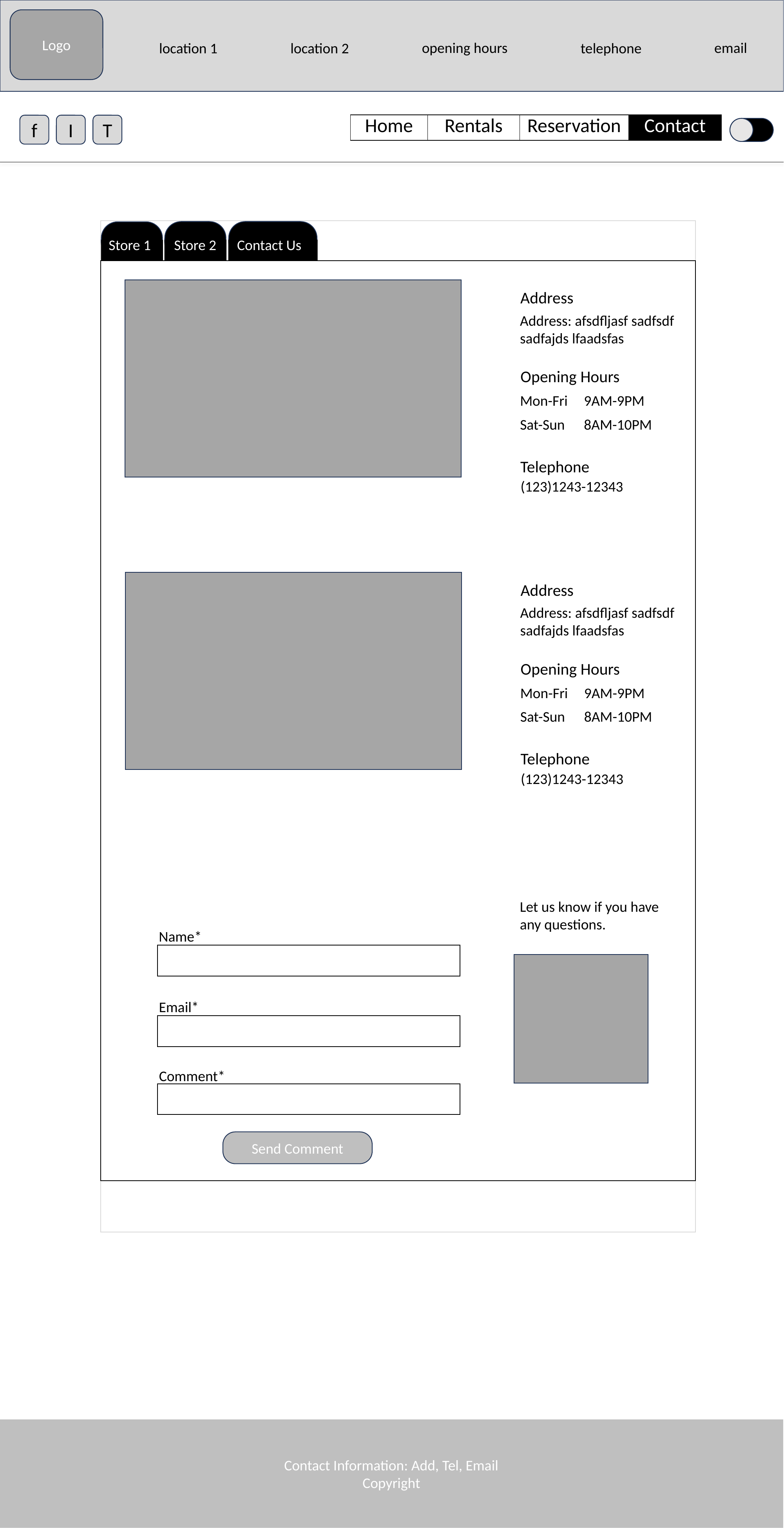

Logo
opening hours
email
location 1
location 2
telephone
| Home | Rentals | Reservation | Contact |
| --- | --- | --- | --- |
f
I
T

Jeeps
Comparison
Store 1
Store 2
Contact Us

Address
Address: afsdfljasf sadfsdf
sadfajds lfaadsfas
Opening Hours
| Mon-Fri | 9AM-9PM |
| --- | --- |
| Sat-Sun | 8AM-10PM |
Telephone
(123)1243-12343

Address
Address: afsdfljasf sadfsdf
sadfajds lfaadsfas
Opening Hours
| Mon-Fri | 9AM-9PM |
| --- | --- |
| Sat-Sun | 8AM-10PM |
Telephone
(123)1243-12343
Let us know if you have any questions.
Name*

Email*

Comment*

Send Comment
Contact Information: Add, Tel, Email
Copyright